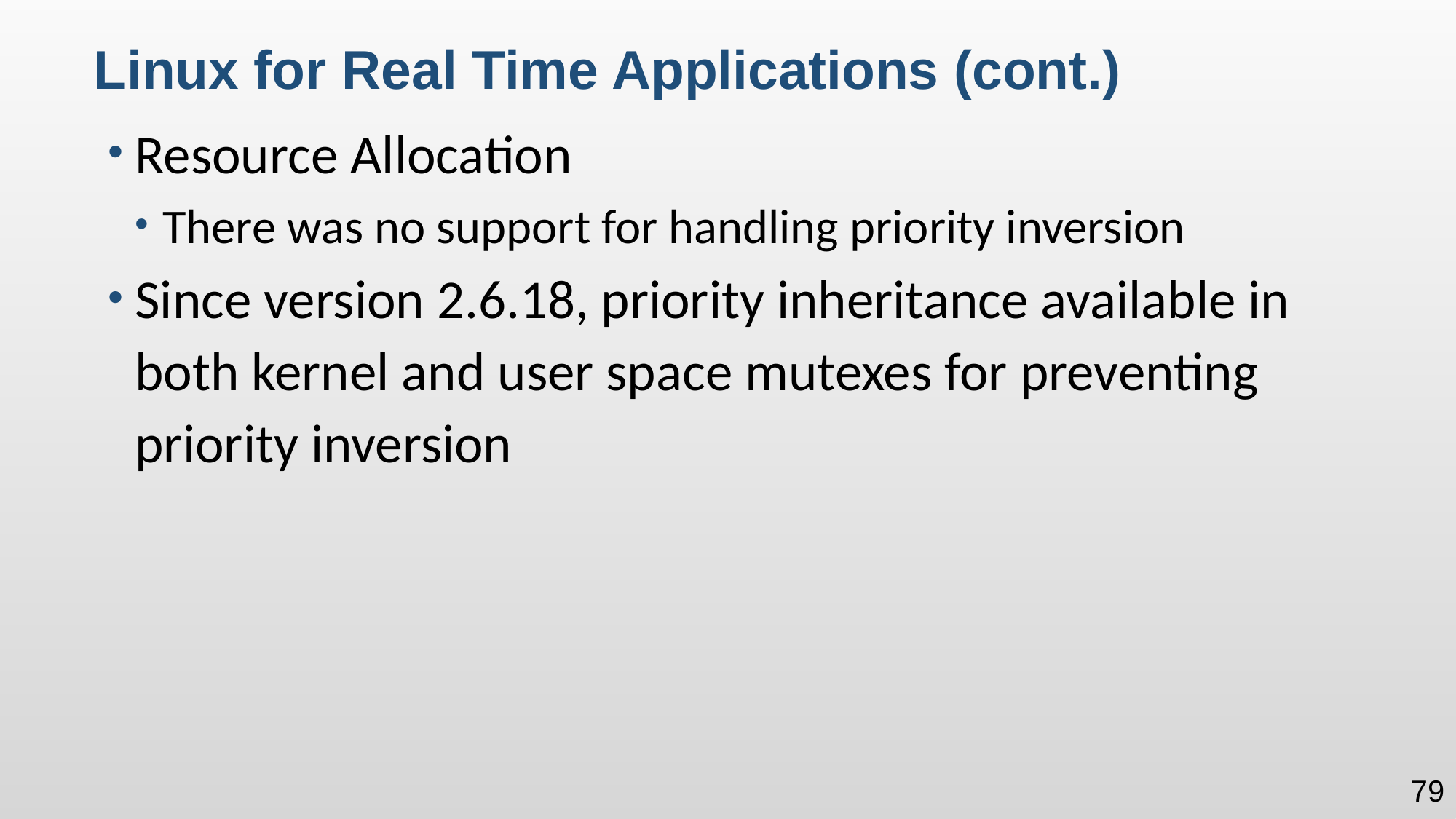

Linux for Real Time Applications (cont.)
Resource Allocation
There was no support for handling priority inversion
Since version 2.6.18, priority inheritance available in both kernel and user space mutexes for preventing priority inversion

79